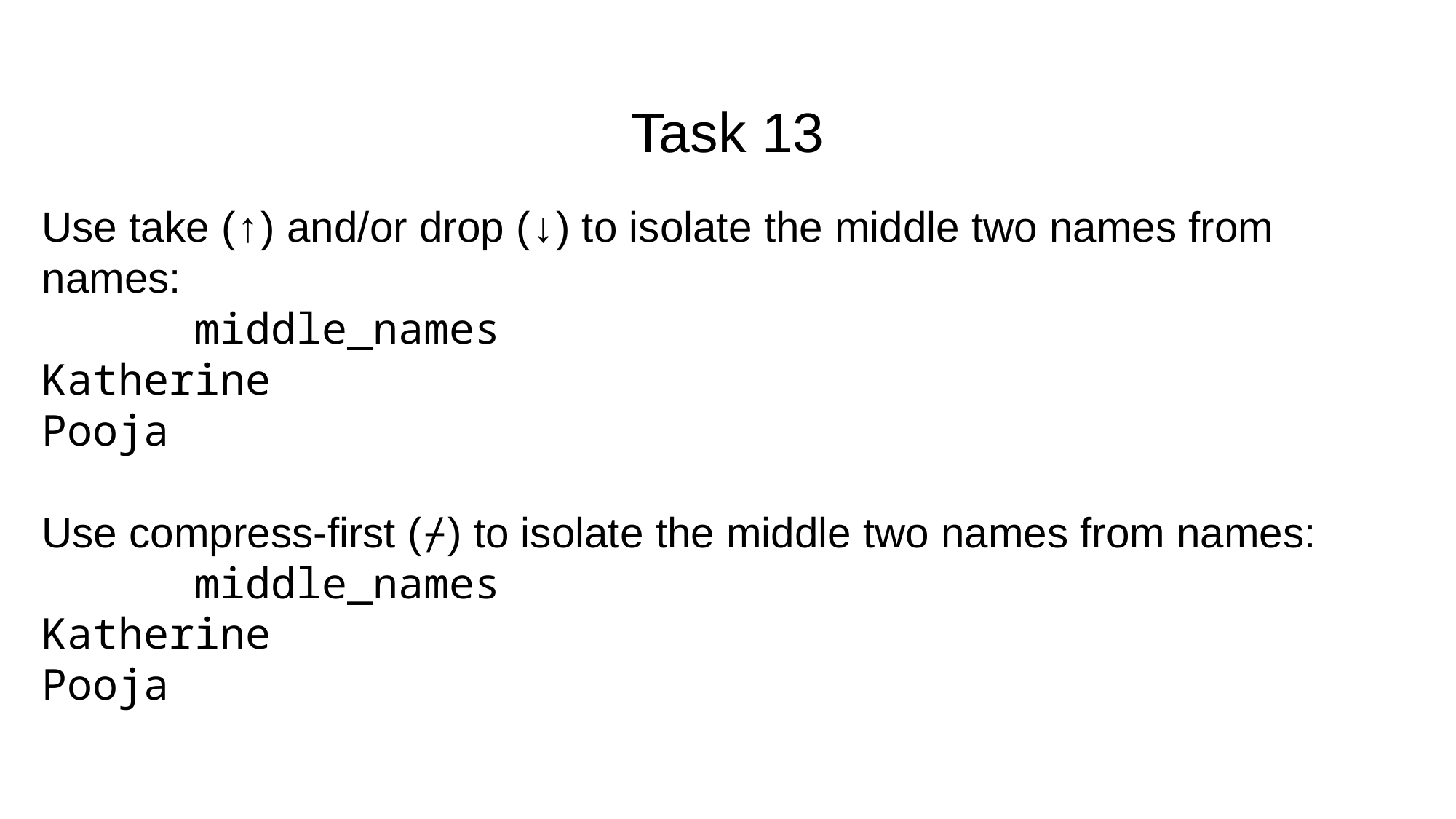

# Task 13
Use take (↑) and/or drop (↓) to isolate the middle two names from names:
      middle_names
Katherine
Pooja

Use compress-first (⌿) to isolate the middle two names from names:
      middle_names
Katherine
Pooja